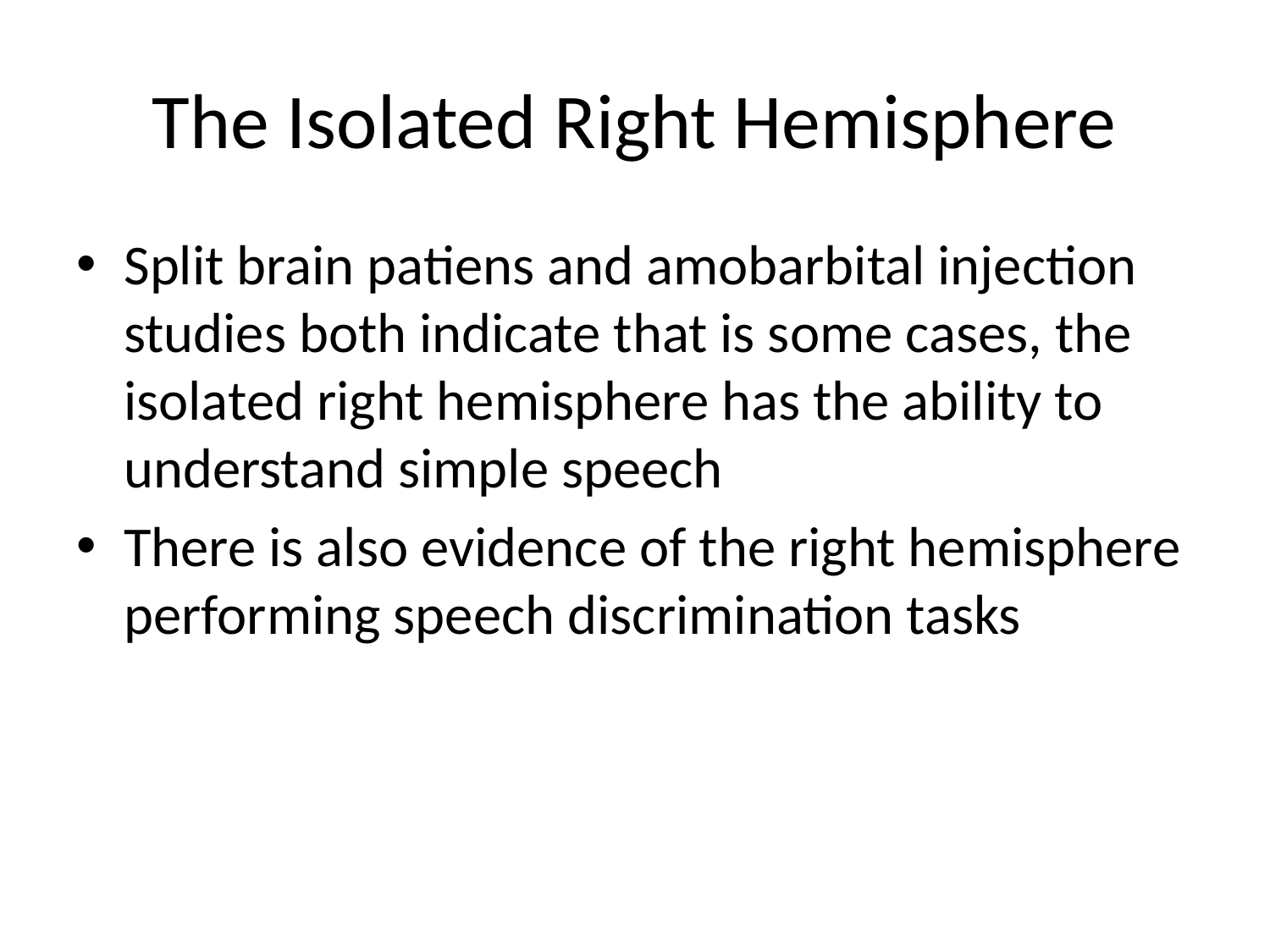

# The Isolated Right Hemisphere
Split brain patiens and amobarbital injection studies both indicate that is some cases, the isolated right hemisphere has the ability to understand simple speech
There is also evidence of the right hemisphere performing speech discrimination tasks